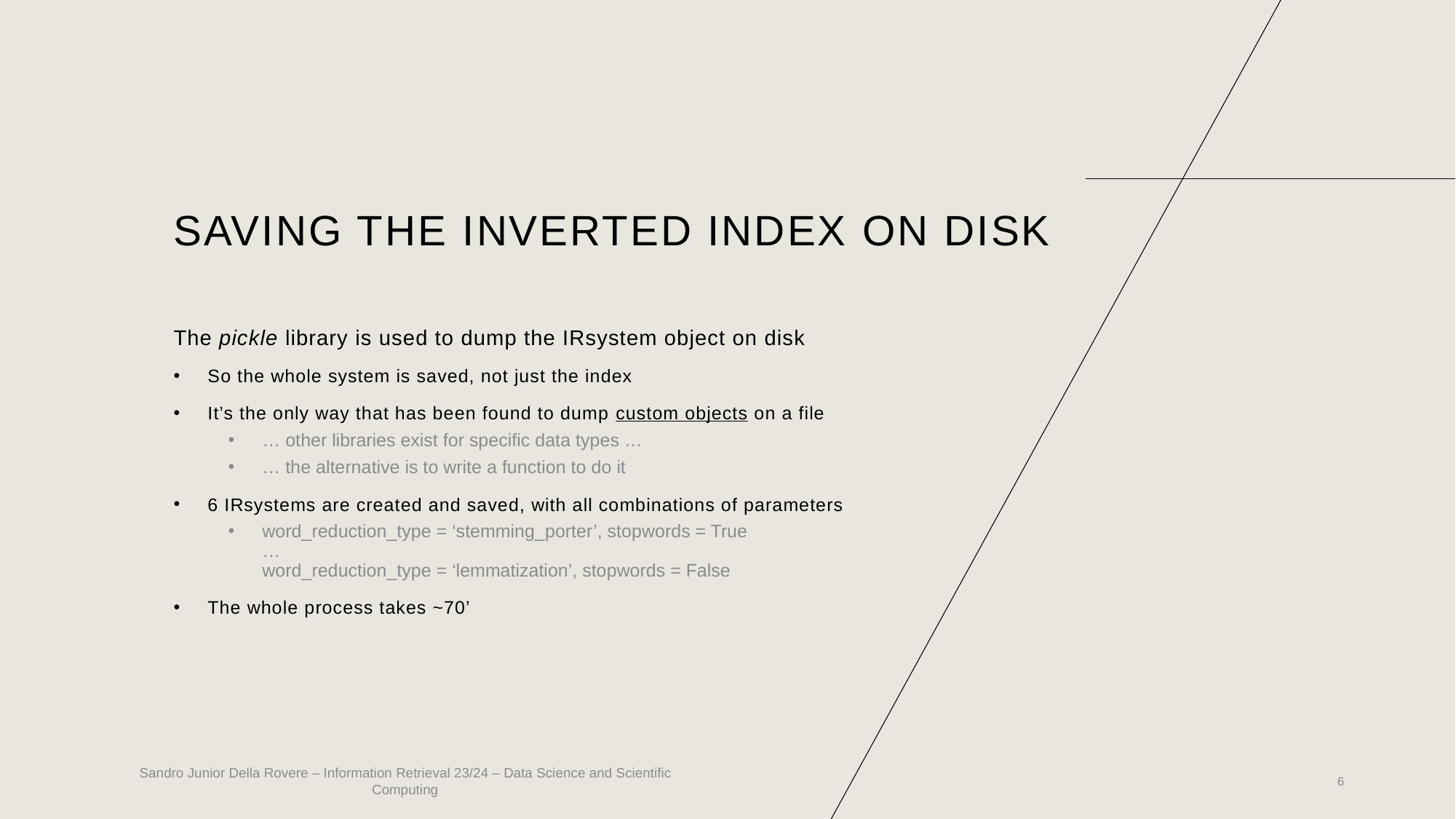

# Saving the inverted index on disk
The pickle library is used to dump the IRsystem object on disk
So the whole system is saved, not just the index
It’s the only way that has been found to dump custom objects on a file
… other libraries exist for specific data types …
… the alternative is to write a function to do it
6 IRsystems are created and saved, with all combinations of parameters
word_reduction_type = ‘stemming_porter’, stopwords = True
…
word_reduction_type = ‘lemmatization’, stopwords = False
The whole process takes ~70’
6
Sandro Junior Della Rovere – Information Retrieval 23/24 – Data Science and Scientific Computing